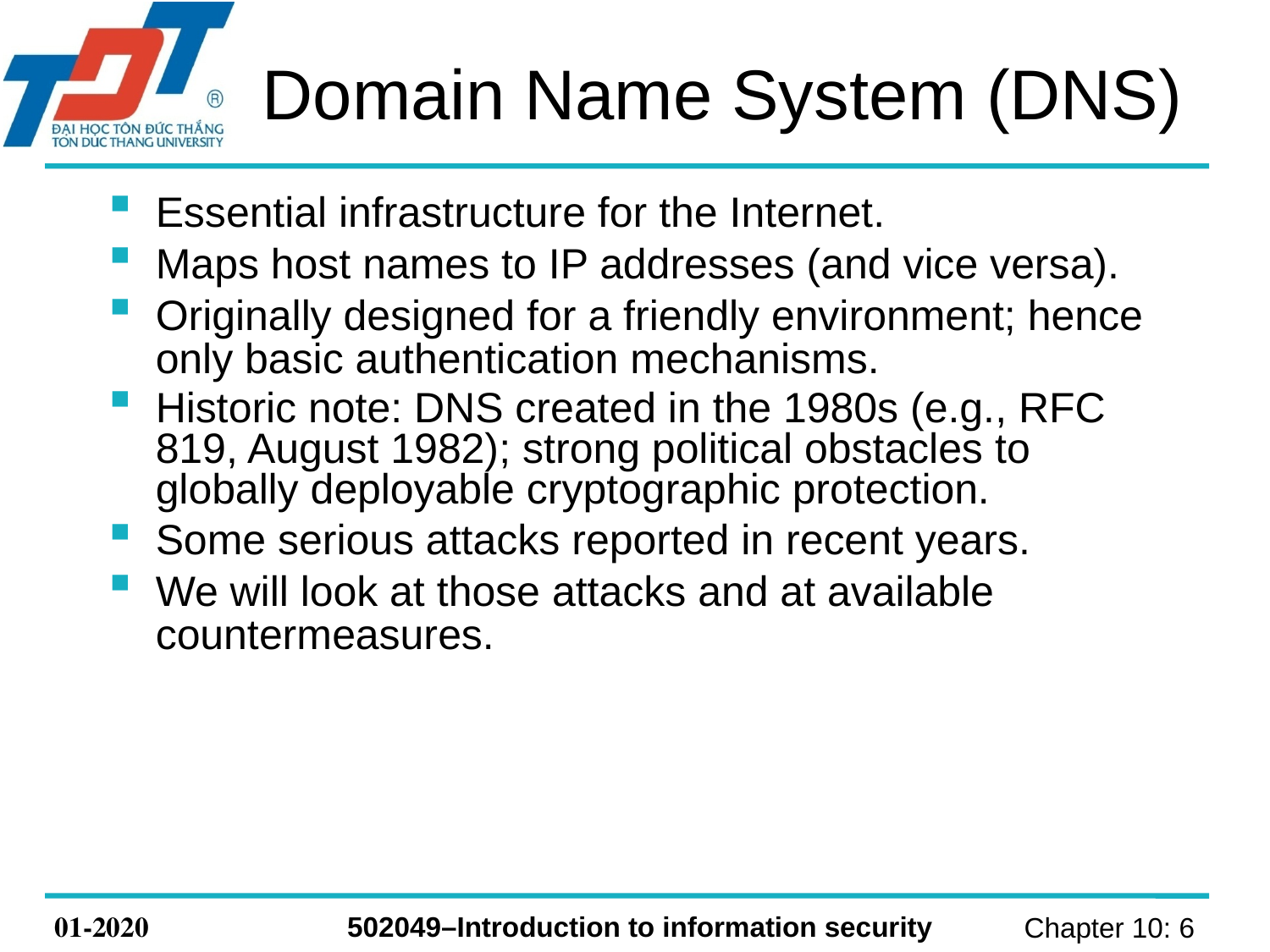

# Domain Name System (DNS)
Essential infrastructure for the Internet.
Maps host names to IP addresses (and vice versa).
Originally designed for a friendly environment; hence only basic authentication mechanisms.
Historic note: DNS created in the 1980s (e.g., RFC 819, August 1982); strong political obstacles to globally deployable cryptographic protection.
Some serious attacks reported in recent years.
We will look at those attacks and at available countermeasures.